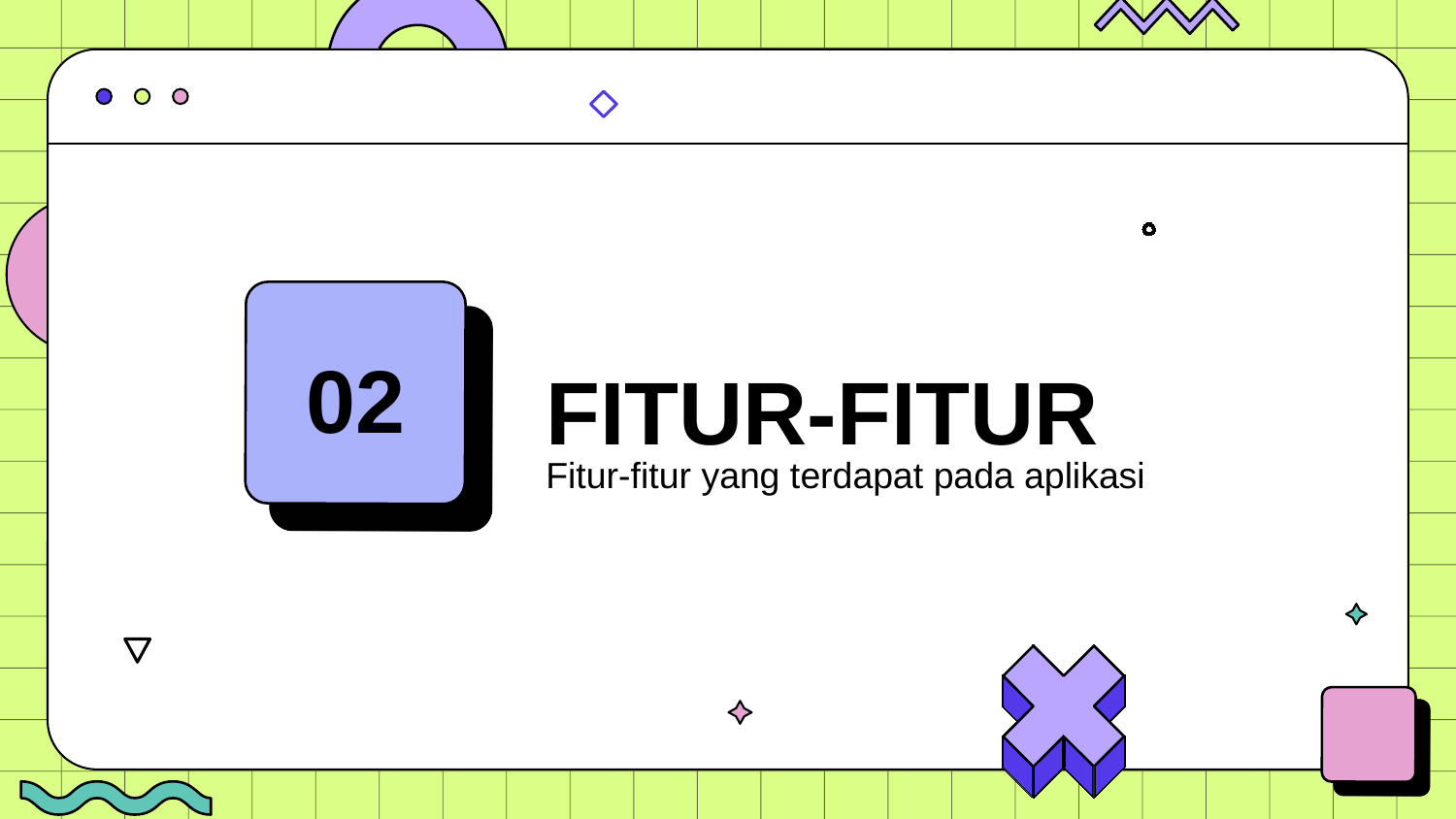

# FITUR-FITUR

02
Fitur-fitur yang terdapat pada aplikasi